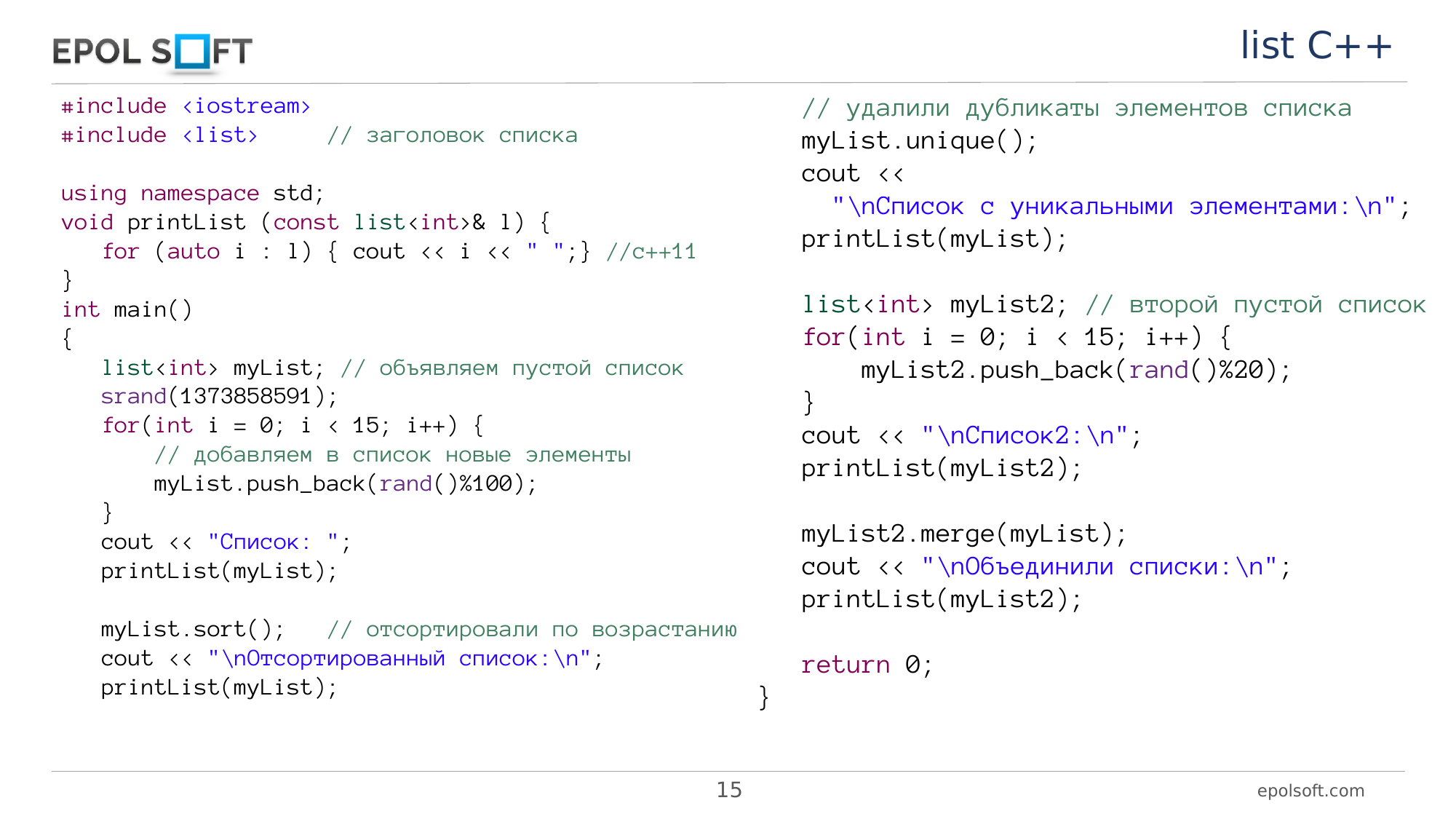

list С++
#include <iostream>
#include <list>     // заголовок списка

using namespace std;
void printList (const list<int>& l) {
   for (auto i : l) { cout << i << " ";} //c++11
}
int main()
{
   list<int> myList; // объявляем пустой список
   srand(1373858591);
   for(int i = 0; i < 15; i++) {
       // добавляем в список новые элементы
       myList.push_back(rand()%100);
   }
   cout << "Список: ";
   printList(myList);

   myList.sort();   // отсортировали по возрастанию
   cout << "\nОтсортированный список:\n";
   printList(myList);
   // удалили дубликаты элементов списка
   myList.unique();
   cout <<
     "\nСписок с уникальными элементами:\n";
   printList(myList);

   list<int> myList2; // второй пустой список
   for(int i = 0; i < 15; i++) {
       myList2.push_back(rand()%20);
   }
   cout << "\nСписок2:\n";
   printList(myList2);

   myList2.merge(myList);
   cout << "\nОбъединили списки:\n";
   printList(myList2);

   return 0;
}
15